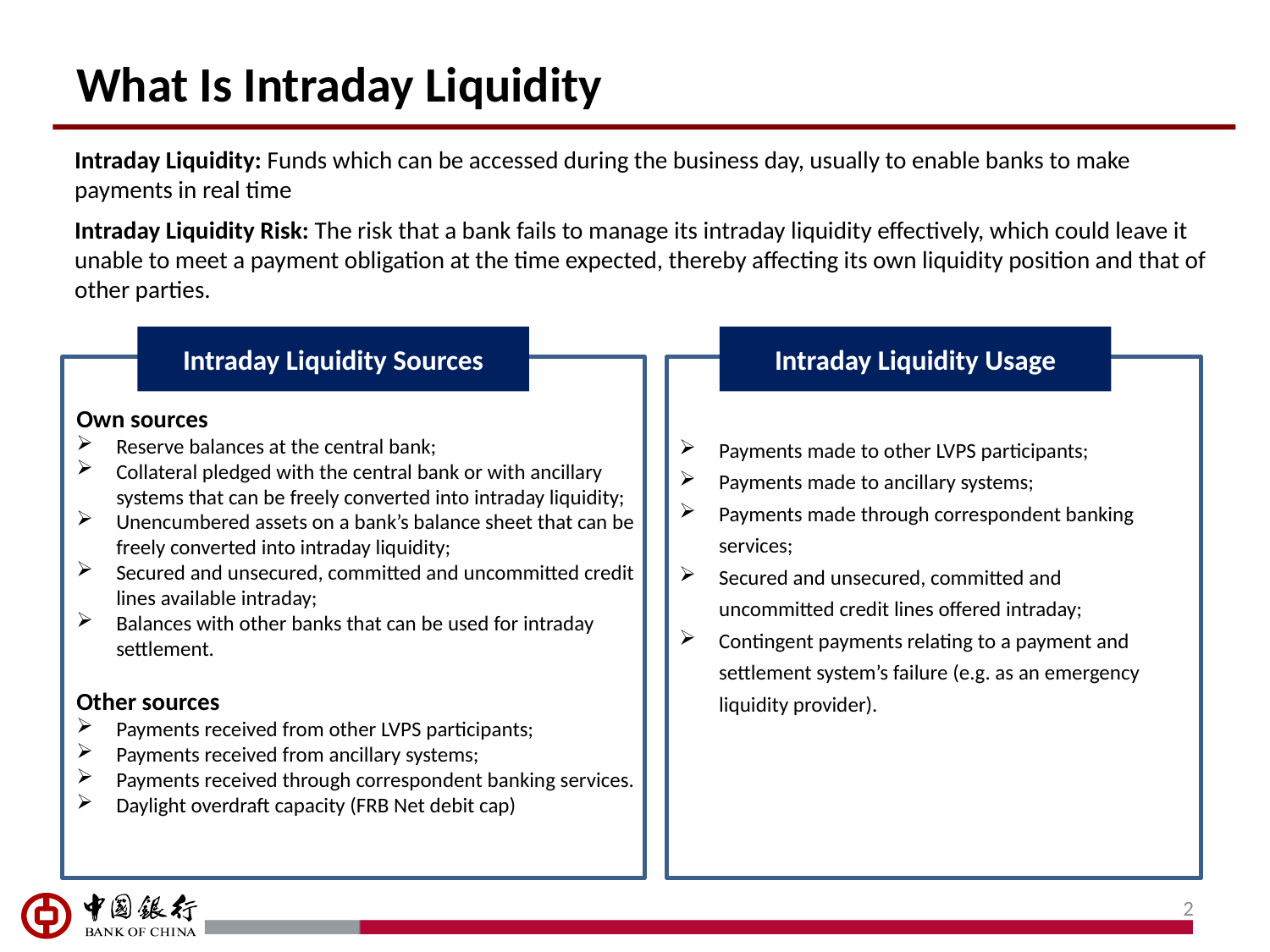

What Is Intraday Liquidity

Intraday Liquidity: Funds which can be accessed during the business day, usually to enable banks to make payments in real time

Intraday Liquidity Risk: The risk that a bank fails to manage its intraday liquidity effectively, which could leave it unable to meet a payment obligation at the time expected, thereby affecting its own liquidity position and that of other parties.

Intraday Liquidity Sources
Intraday Liquidity Usage

Own sources
Reserve balances at the central bank;
Collateral pledged with the central bank or with ancillary systems that can be freely converted into intraday liquidity;
Unencumbered assets on a bank’s balance sheet that can be freely converted into intraday liquidity;
Secured and unsecured, committed and uncommitted credit lines available intraday;
Balances with other banks that can be used for intraday settlement.

Other sources
Payments received from other LVPS participants;
Payments received from ancillary systems;
Payments received through correspondent banking services.
Daylight overdraft capacity (FRB Net debit cap)

Payments made to other LVPS participants;
Payments made to ancillary systems;
Payments made through correspondent banking services;
Secured and unsecured, committed and uncommitted credit lines offered intraday;
Contingent payments relating to a payment and settlement system’s failure (e.g. as an emergency liquidity provider).
2